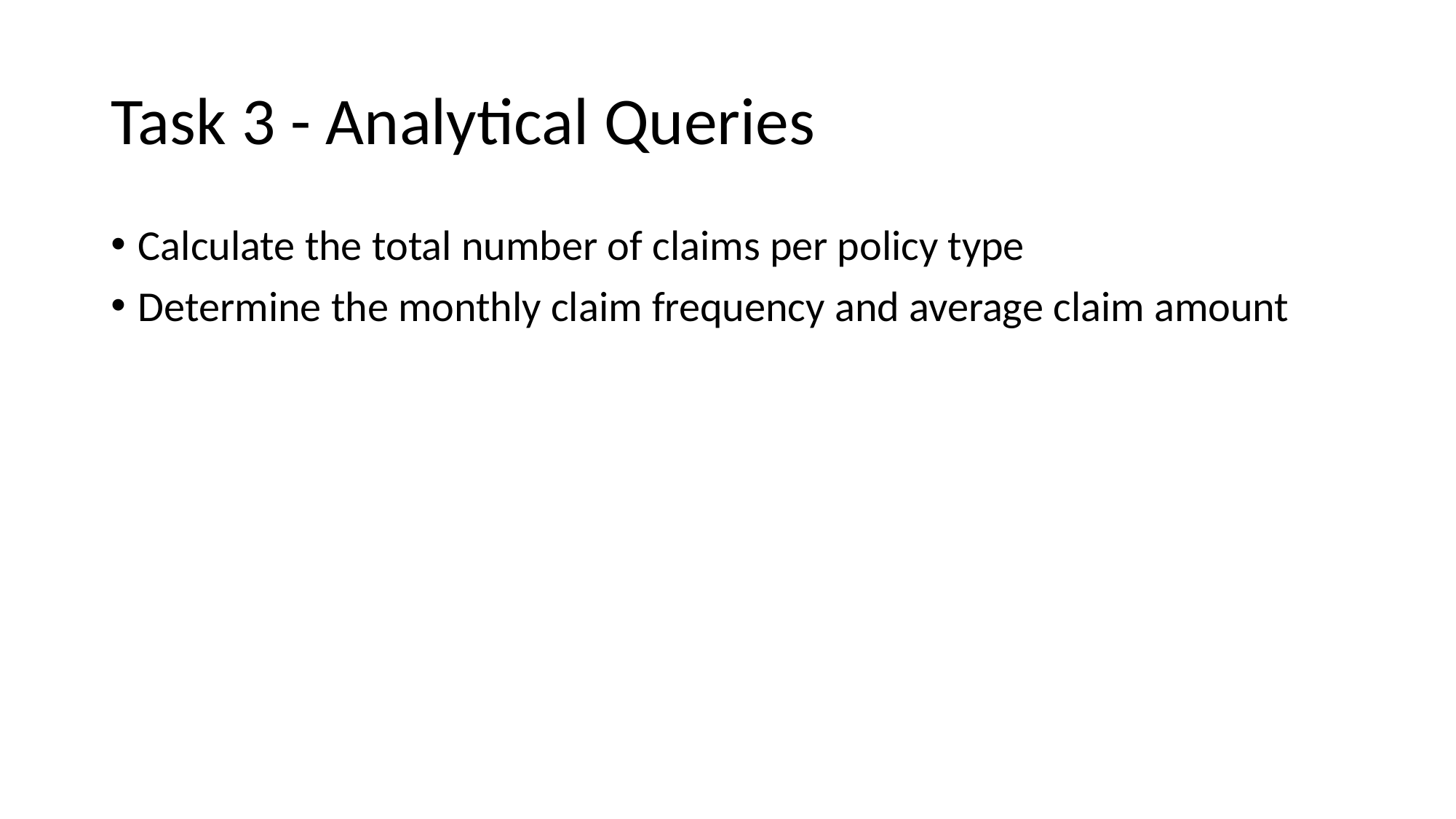

# Task 3 - Analytical Queries
Calculate the total number of claims per policy type
Determine the monthly claim frequency and average claim amount